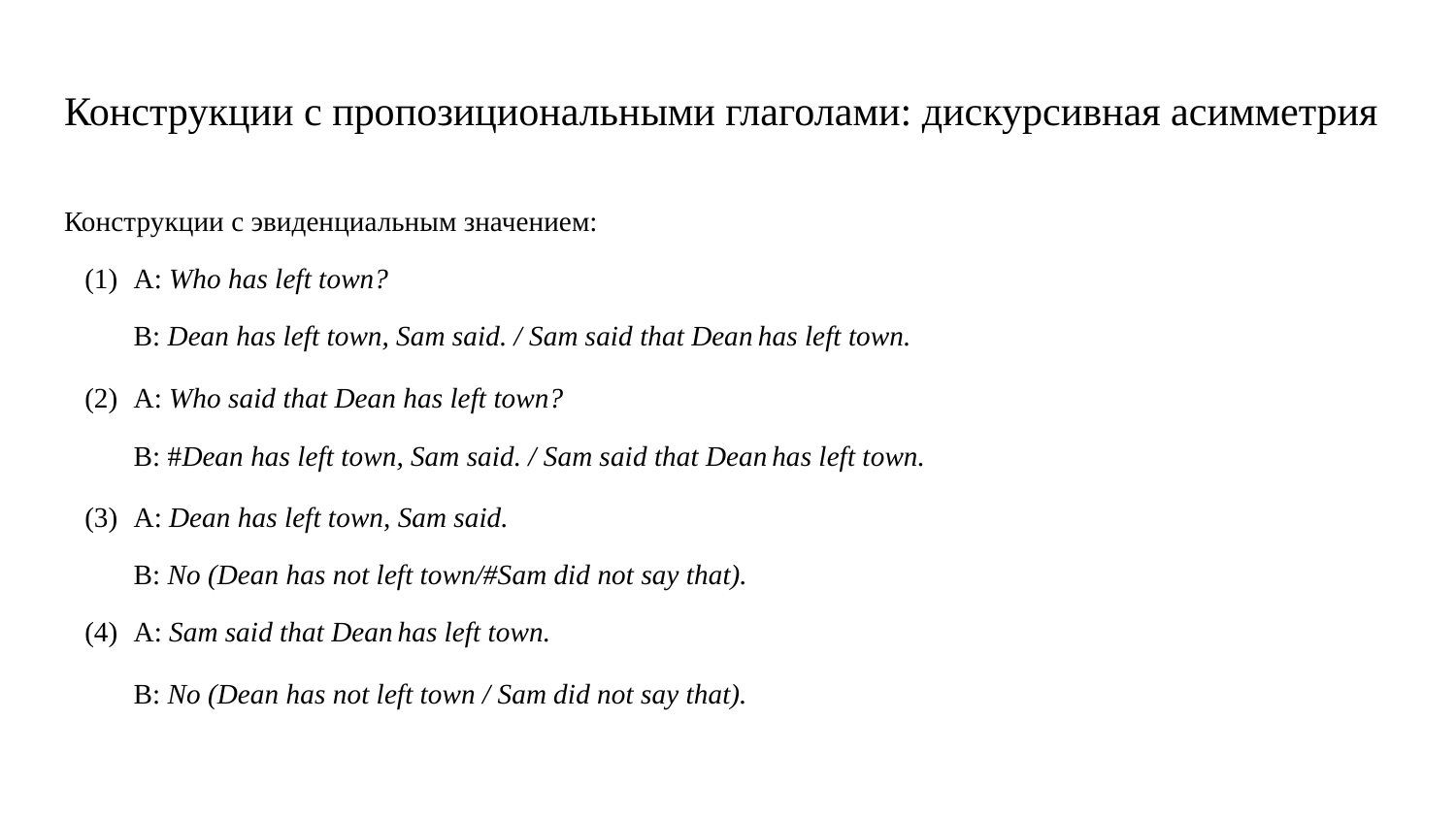

# Конструкции с пропозициональными глаголами: дискурсивная асимметрия
Конструкции с эвиденциальным значением:
A: Who has left town?
B: Dean has left town, Sam said. / Sam said that Dean has left town.
A: Who said that Dean has left town?
B: #Dean has left town, Sam said. / Sam said that Dean has left town.
A: Dean has left town, Sam said.
B: No (Dean has not left town/#Sam did not say that).
A: Sam said that Dean has left town.
B: No (Dean has not left town / Sam did not say that).